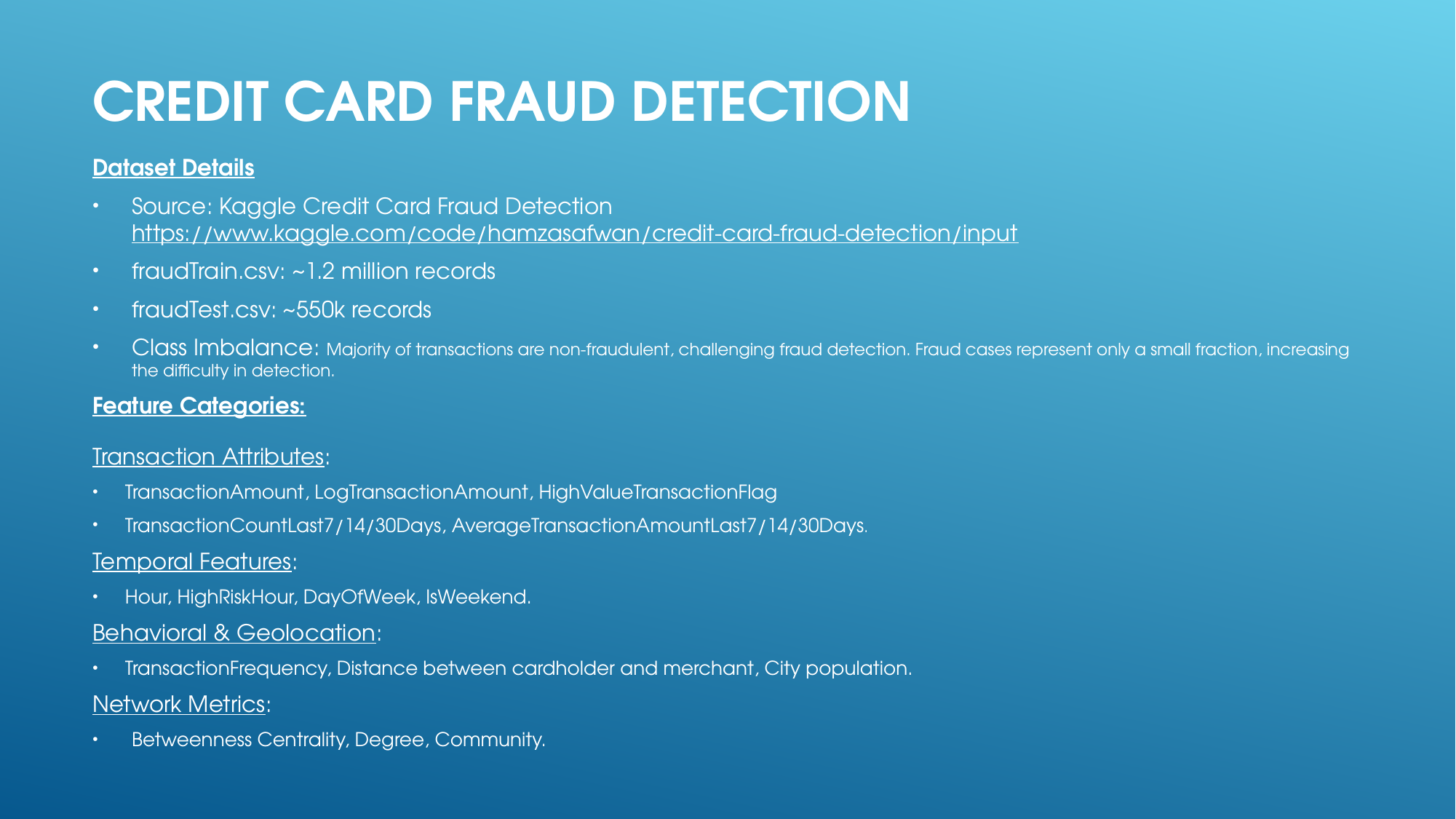

# Credit Card Fraud Detection
Dataset Details
Source: Kaggle Credit Card Fraud Detection https://www.kaggle.com/code/hamzasafwan/credit-card-fraud-detection/input
fraudTrain.csv: ~1.2 million records
fraudTest.csv: ~550k records
Class Imbalance: Majority of transactions are non-fraudulent, challenging fraud detection. Fraud cases represent only a small fraction, increasing the difficulty in detection.
Feature Categories:

Transaction Attributes:
TransactionAmount, LogTransactionAmount, HighValueTransactionFlag
TransactionCountLast7/14/30Days, AverageTransactionAmountLast7/14/30Days.
Temporal Features:
Hour, HighRiskHour, DayOfWeek, IsWeekend.
Behavioral & Geolocation:
TransactionFrequency, Distance between cardholder and merchant, City population.
Network Metrics:
Betweenness Centrality, Degree, Community.